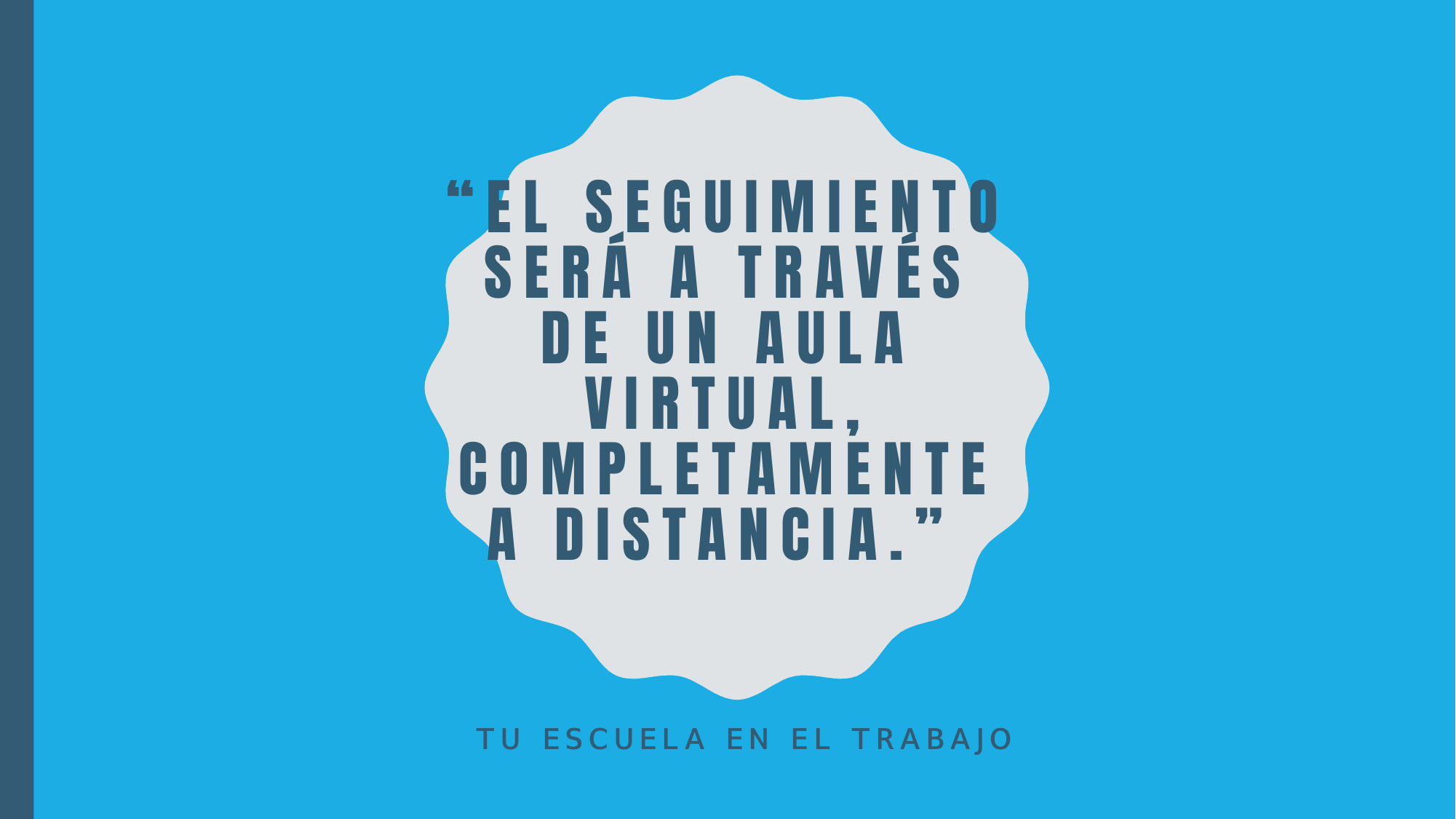

# “El seguimiento será a través de un aula virtual, completamente a distancia.”
Tu escuela en el trabajo